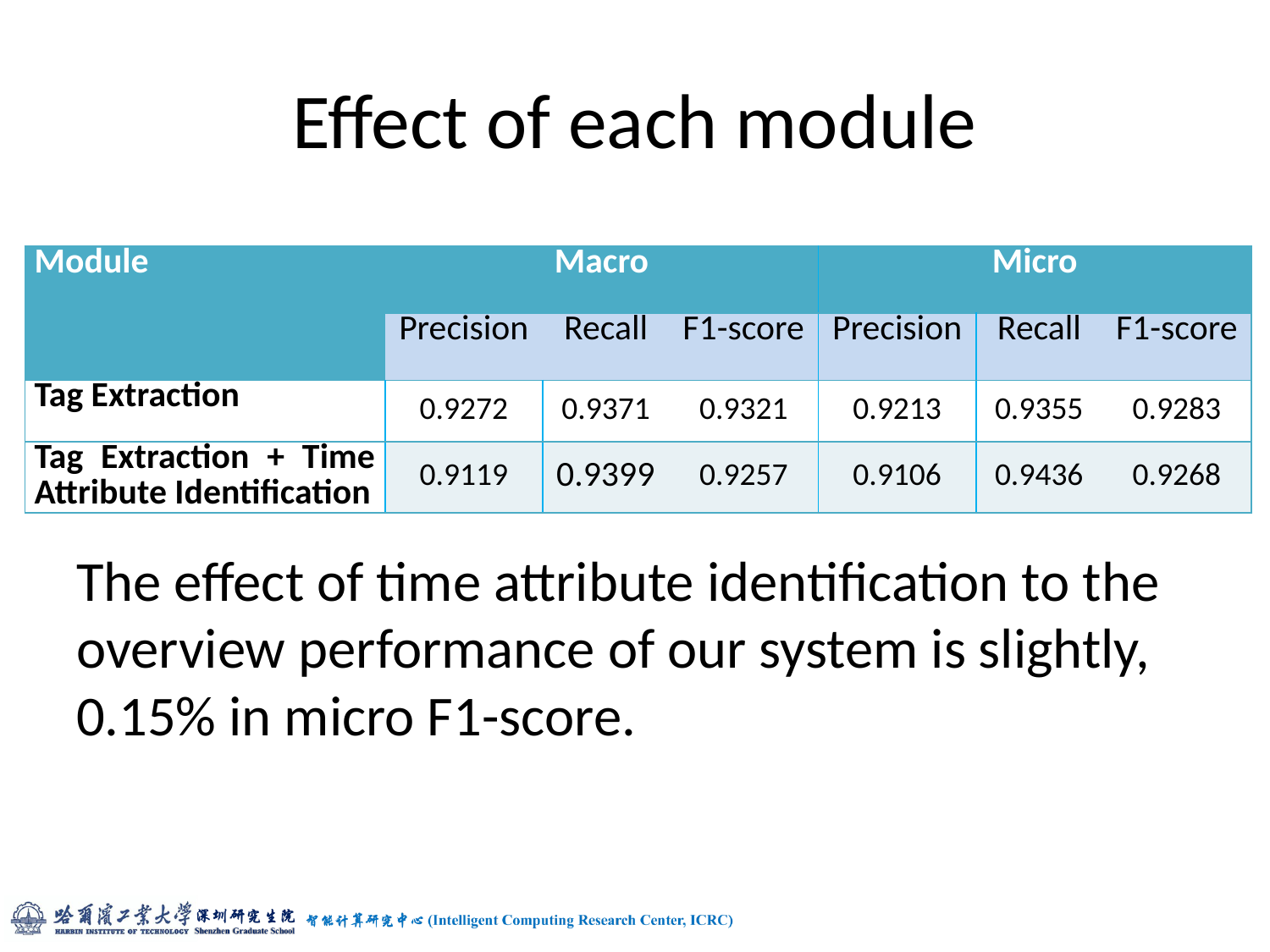

# Effect of each module

The effect of time attribute identification to the overview performance of our system is slightly, 0.15% in micro F1-score.
| Module | Macro |  |  | Micro |  |  |
| --- | --- | --- | --- | --- | --- | --- |
|  | Precision | Recall | F1-score | Precision | Recall | F1-score |
| Tag Extraction | 0.9272 | 0.9371 | 0.9321 | 0.9213 | 0.9355 | 0.9283 |
| Tag Extraction + Time Attribute Identification | 0.9119 | 0.9399 | 0.9257 | 0.9106 | 0.9436 | 0.9268 |